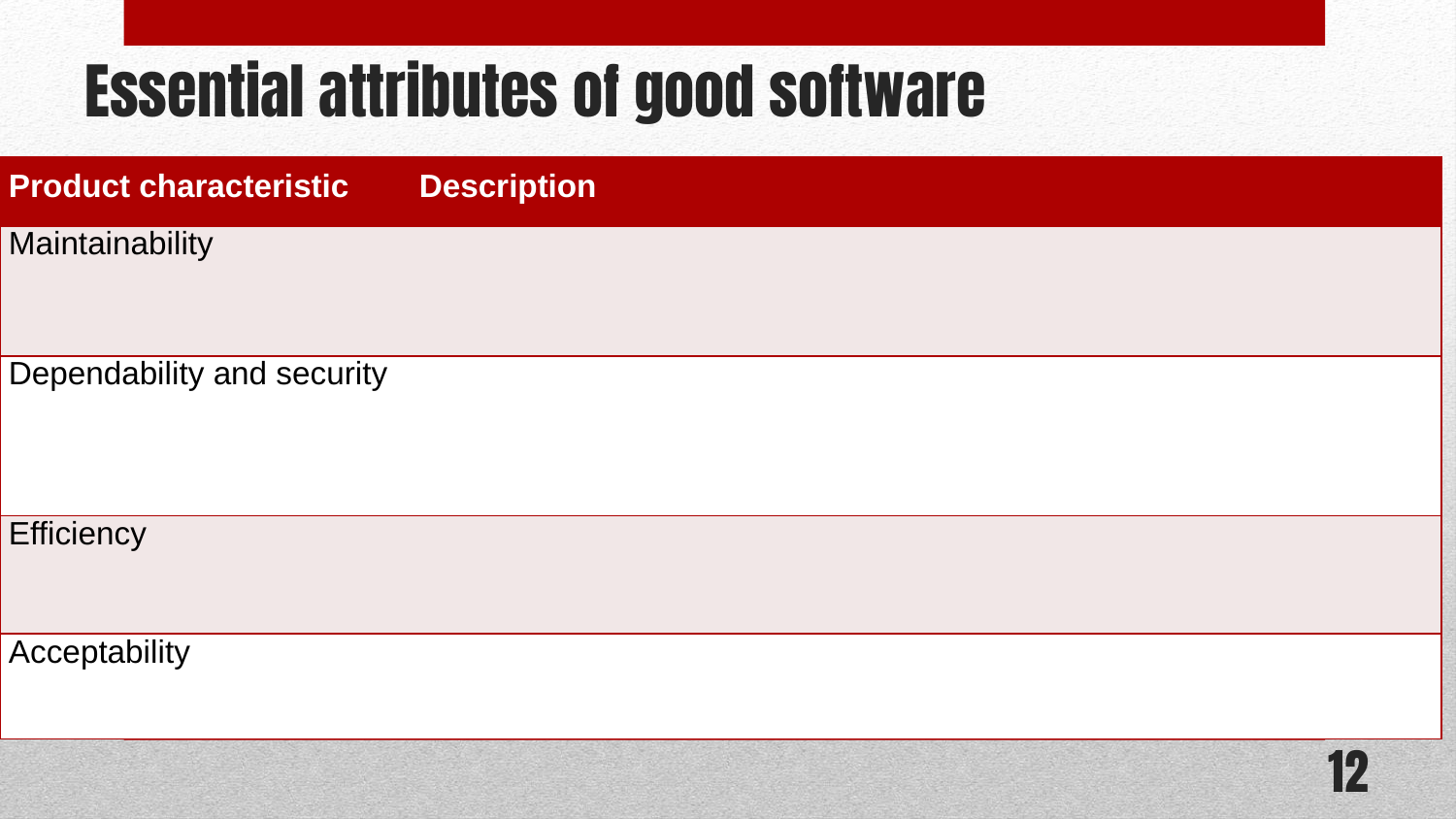

# Essential attributes of good software
| Product characteristic | Description |
| --- | --- |
| Maintainability |  |
| Dependability and security |  |
| Efficiency |  |
| Acceptability |  |
12